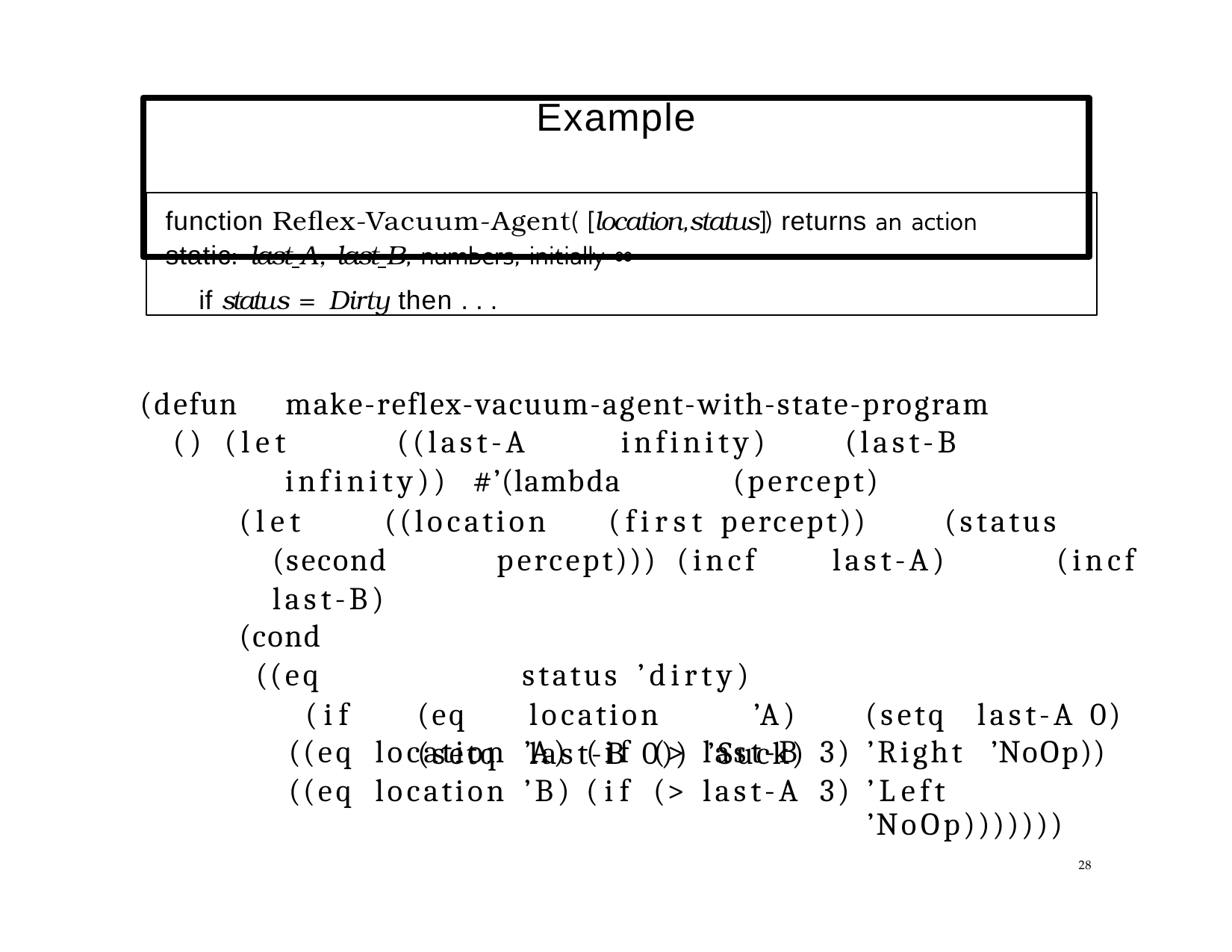

# Example
function Reflex-Vacuum-Agent( [location,status]) returns an action
static: last A, last B, numbers, initially ∞
if status = Dirty then . . .
(defun	make-reflex-vacuum-agent-with-state-program ()  (let	((last-A	infinity)	(last-B	infinity))  #’(lambda	(percept)
(let	((location	(first	percept))	(status	(second	percept)))  (incf	last-A)	(incf	last-B)
(cond
((eq	status	’dirty)
(if	(eq	location	’A)	(setq	last-A	0)	(setq	last-B	0))  ’Suck)
| ((eq location ’A) | (if | (> last-B 3) | ’Right ’NoOp)) |
| --- | --- | --- | --- |
| ((eq location ’B) | (if | (> last-A 3) | ’Left ’NoOp))))))) |
28